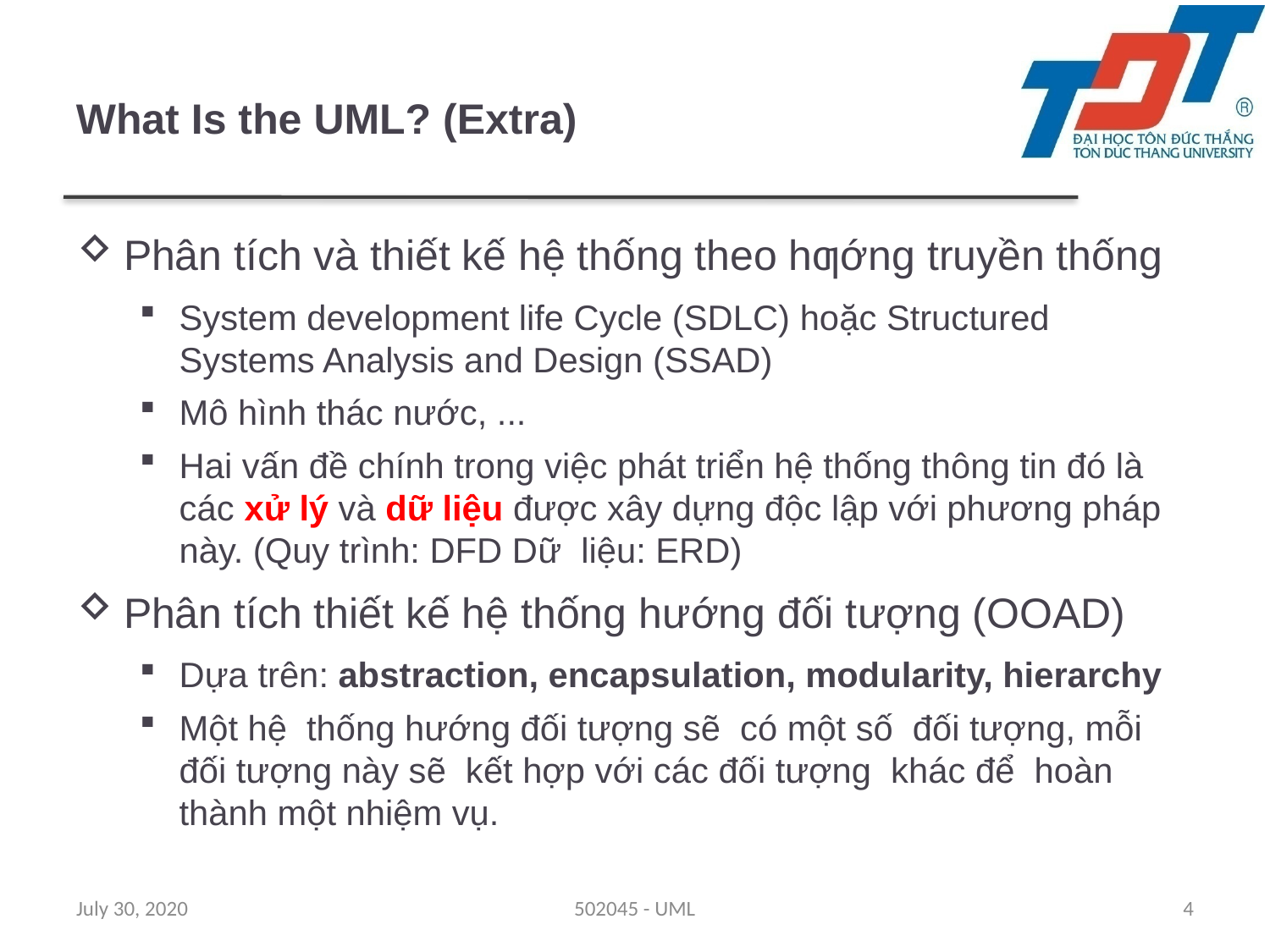

# What Is the UML? (Extra)
Phân tích và thiết kế hệ thống theo hƣớng truyền thống
System development life Cycle (SDLC) hoặc Structured Systems Analysis and Design (SSAD)
Mô hình thác nước, ...
Hai vấn đề chính trong việc phát triển hệ thống thông tin đó là các xử lý và dữ liệu được xây dựng độc lập với phương pháp này. (Quy trình: DFD Dữ  liệu: ERD)
Phân tích thiết kế hệ thống hướng đối tượng (OOAD)
Dựa trên: abstraction, encapsulation, modularity, hierarchy
Một hệ  thống hướng đối tượng sẽ  có một số  đối tượng, mỗi đối tượng này sẽ  kết hợp với các đối tượng  khác để  hoàn thành một nhiệm vụ.
July 30, 2020
502045 - UML
4